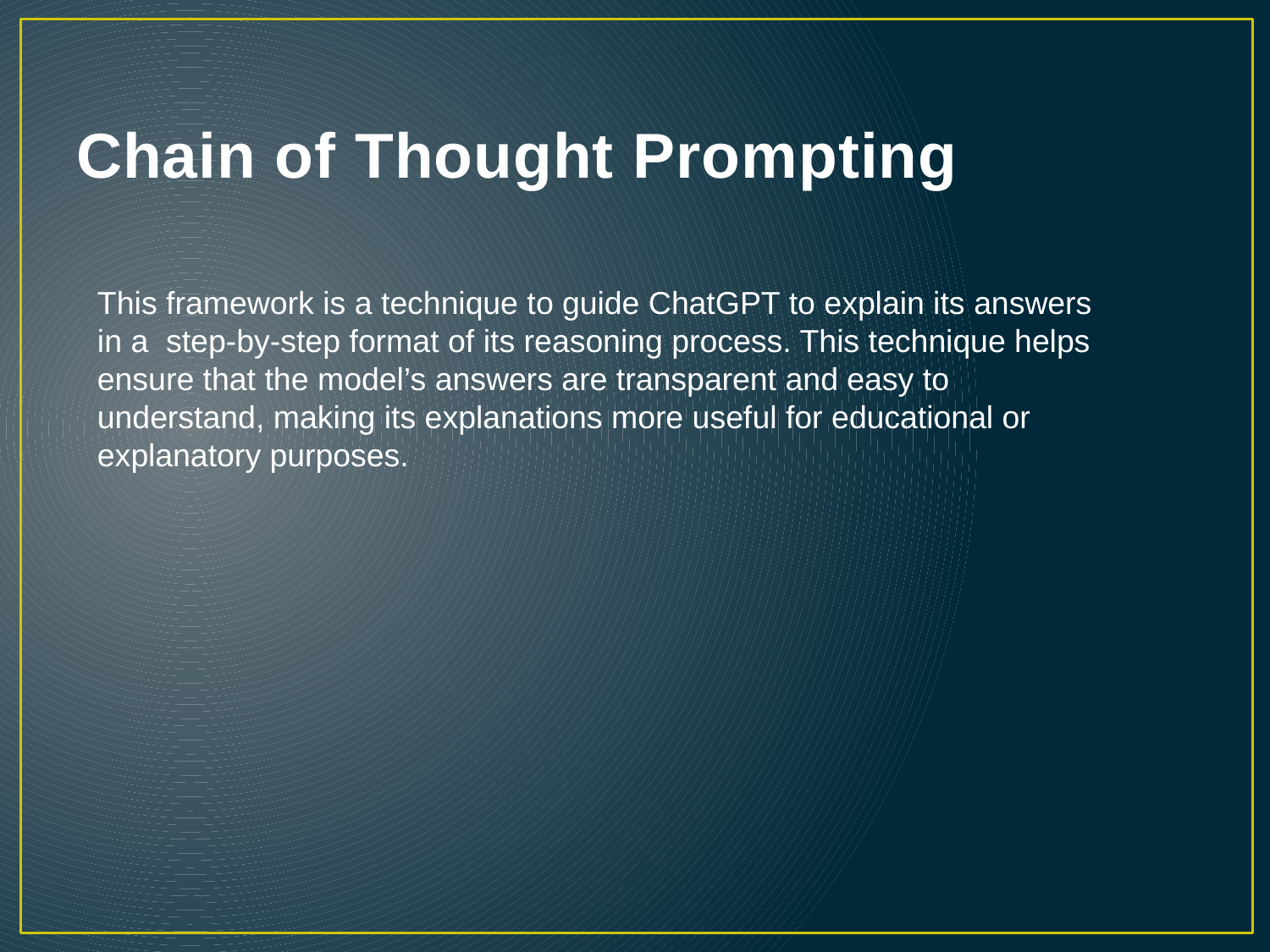

# Chain of Thought Prompting
This framework is a technique to guide ChatGPT to explain its answers in a  step-by-step format of its reasoning process. This technique helps ensure that the model’s answers are transparent and easy to understand, making its explanations more useful for educational or explanatory purposes.